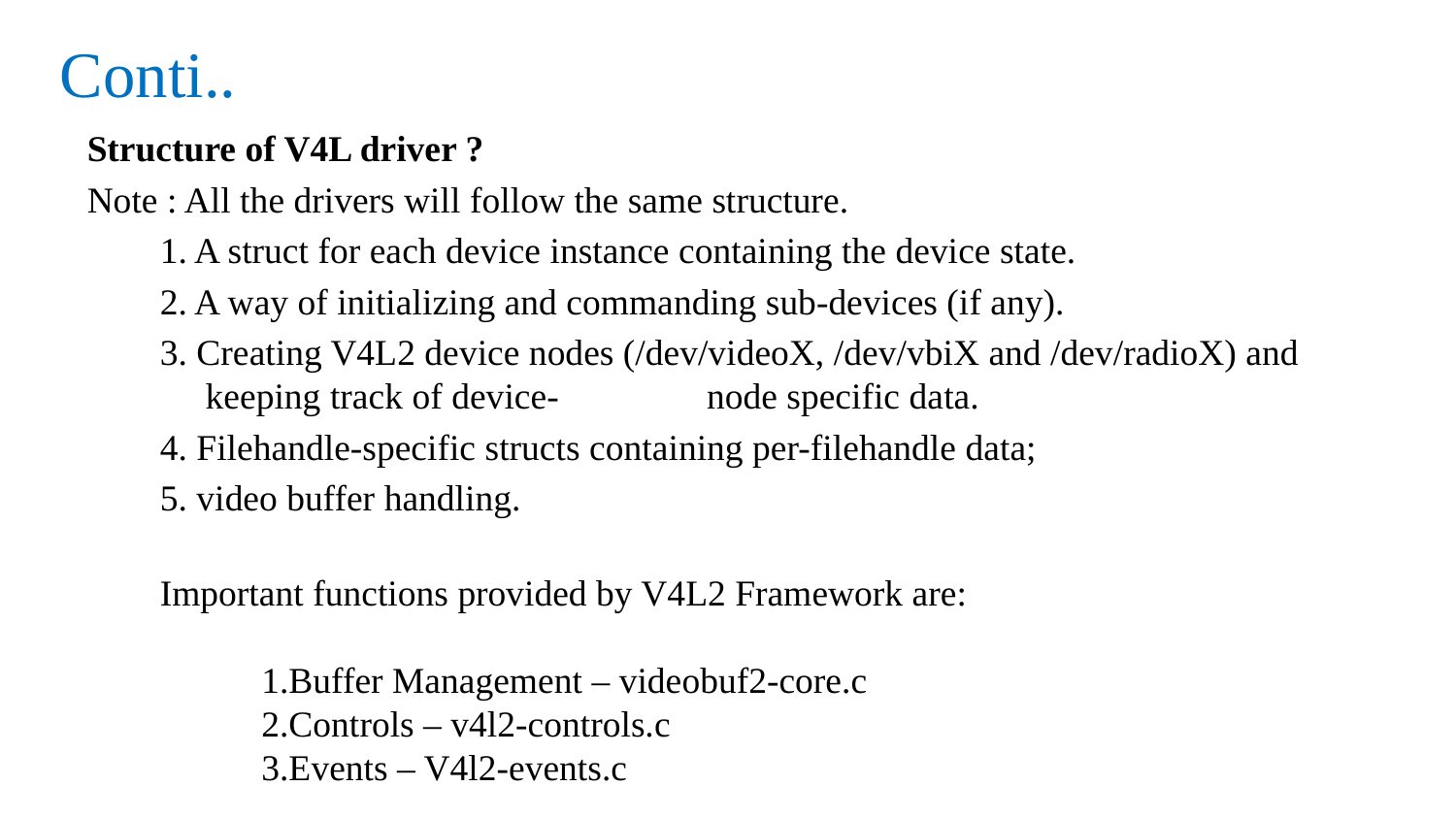

Conti..
Structure of V4L driver ?
Note : All the drivers will follow the same structure.
1. A struct for each device instance containing the device state.
2. A way of initializing and commanding sub-devices (if any).
3. Creating V4L2 device nodes (/dev/videoX, /dev/vbiX and /dev/radioX) and keeping track of device-	       node specific data.
4. Filehandle-specific structs containing per-filehandle data;
5. video buffer handling.

Important functions provided by V4L2 Framework are:

           1.Buffer Management – videobuf2-core.c
           2.Controls – v4l2-controls.c
           3.Events – V4l2-events.c